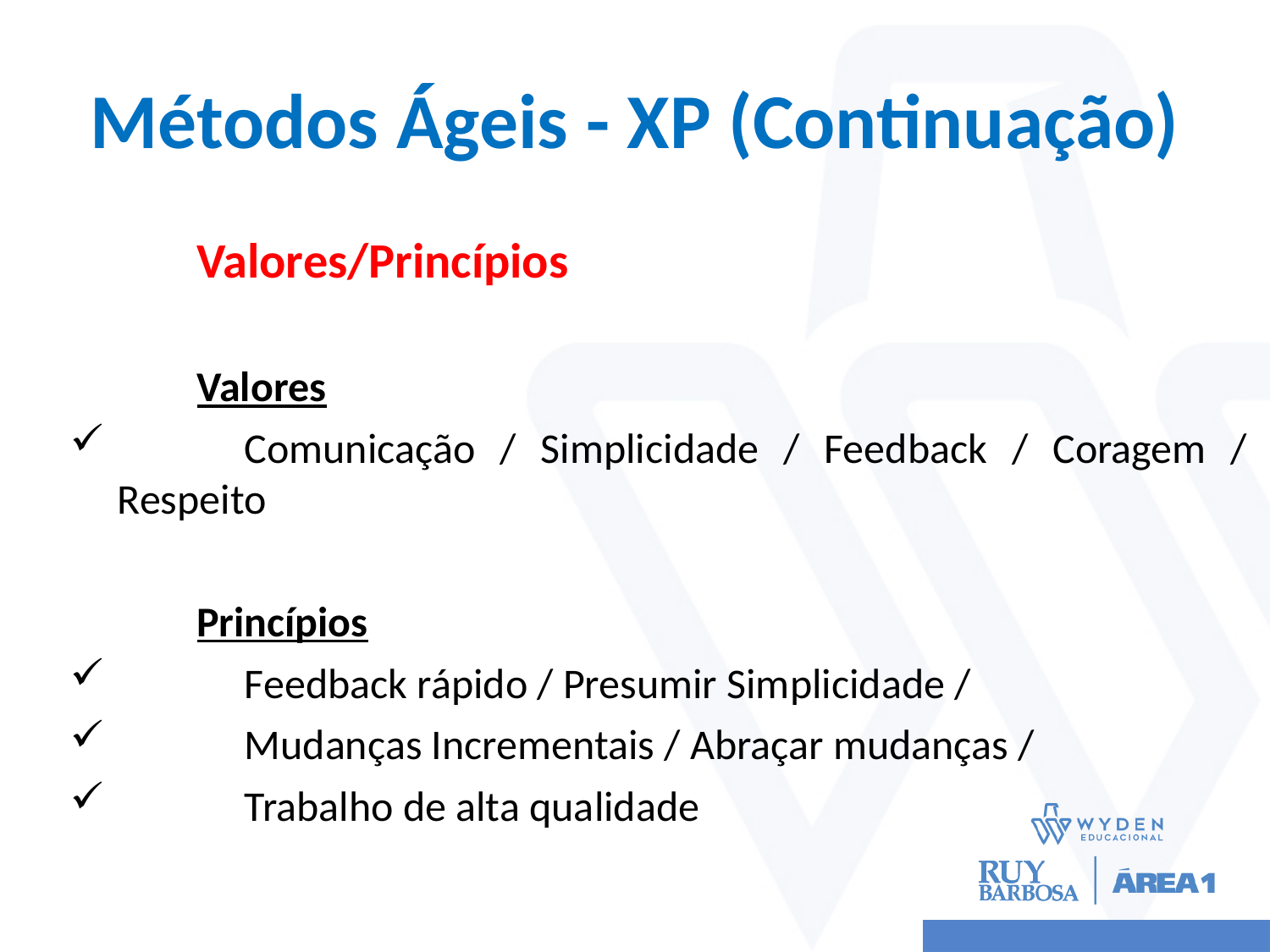

# Métodos Ágeis - XP (Continuação)
	Valores/Princípios

	Valores
	Comunicação / Simplicidade / Feedback / Coragem / Respeito

	Princípios
	Feedback rápido / Presumir Simplicidade /
	Mudanças Incrementais / Abraçar mudanças /
	Trabalho de alta qualidade